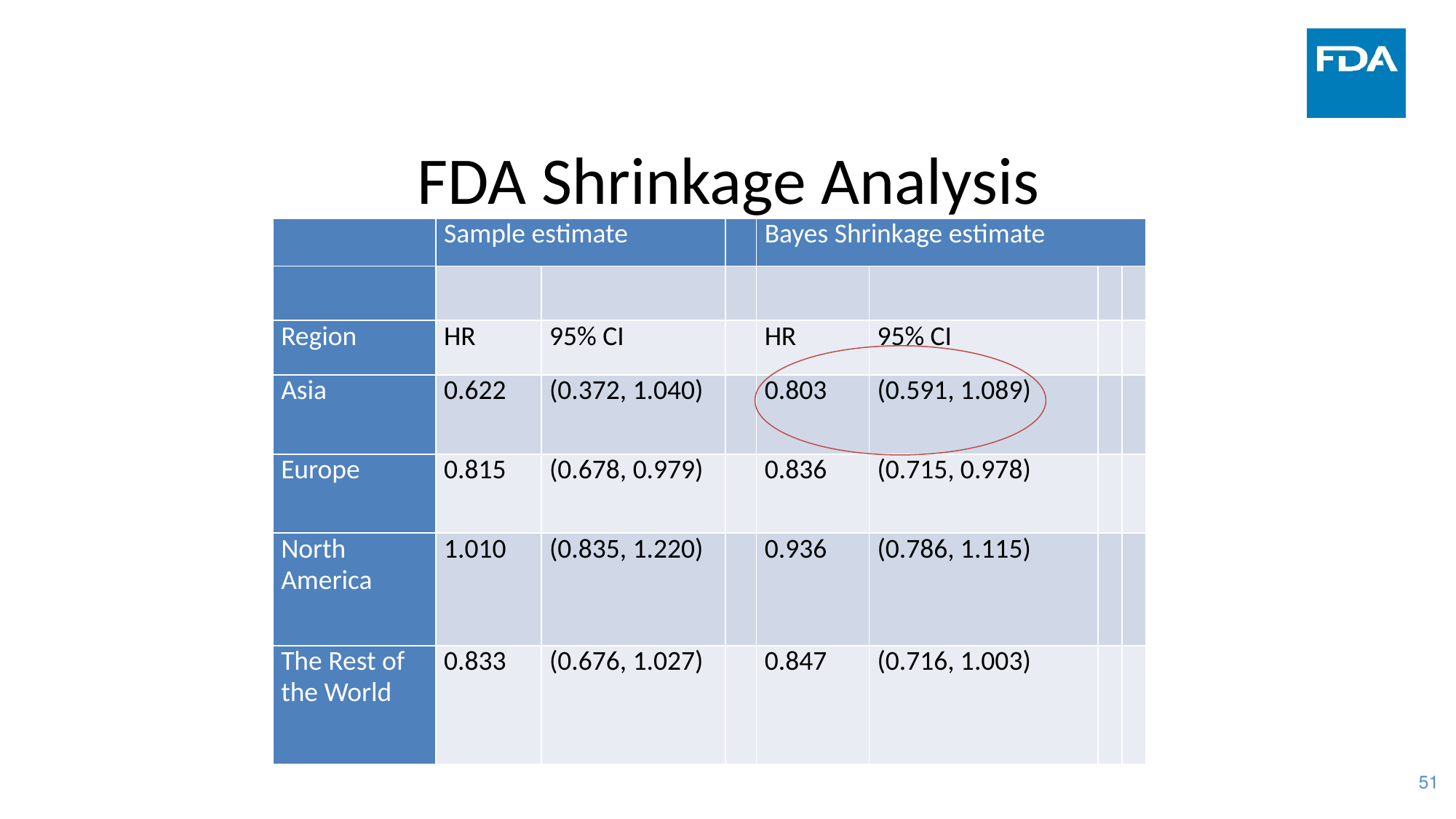

# FDA Shrinkage Analysis
|  | Sample estimate |  |  | Bayes Shrinkage estimate |  |  |  |
| --- | --- | --- | --- | --- | --- | --- | --- |
|  |  |  |  |  |  |  |  |
| Region | HR | 95% CI |  | HR | 95% CI |  |  |
| Asia | 0.622 | (0.372, 1.040) |  | 0.803 | (0.591, 1.089) |  |  |
| Europe | 0.815 | (0.678, 0.979) |  | 0.836 | (0.715, 0.978) |  |  |
| North America | 1.010 | (0.835, 1.220) |  | 0.936 | (0.786, 1.115) |  |  |
| The Rest of the World | 0.833 | (0.676, 1.027) |  | 0.847 | (0.716, 1.003) |  |  |